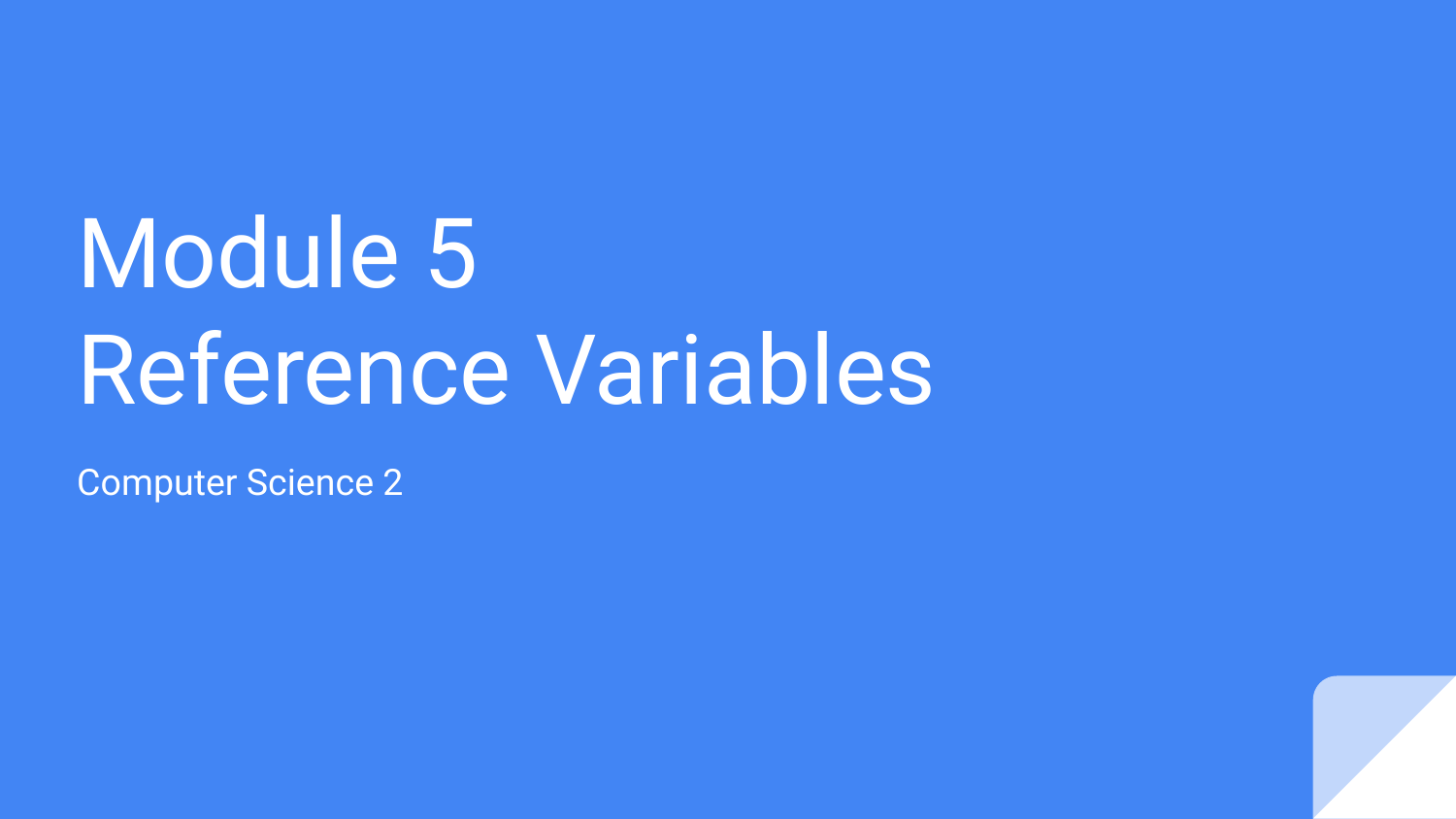

# Module 5 Reference Variables
Computer Science 2